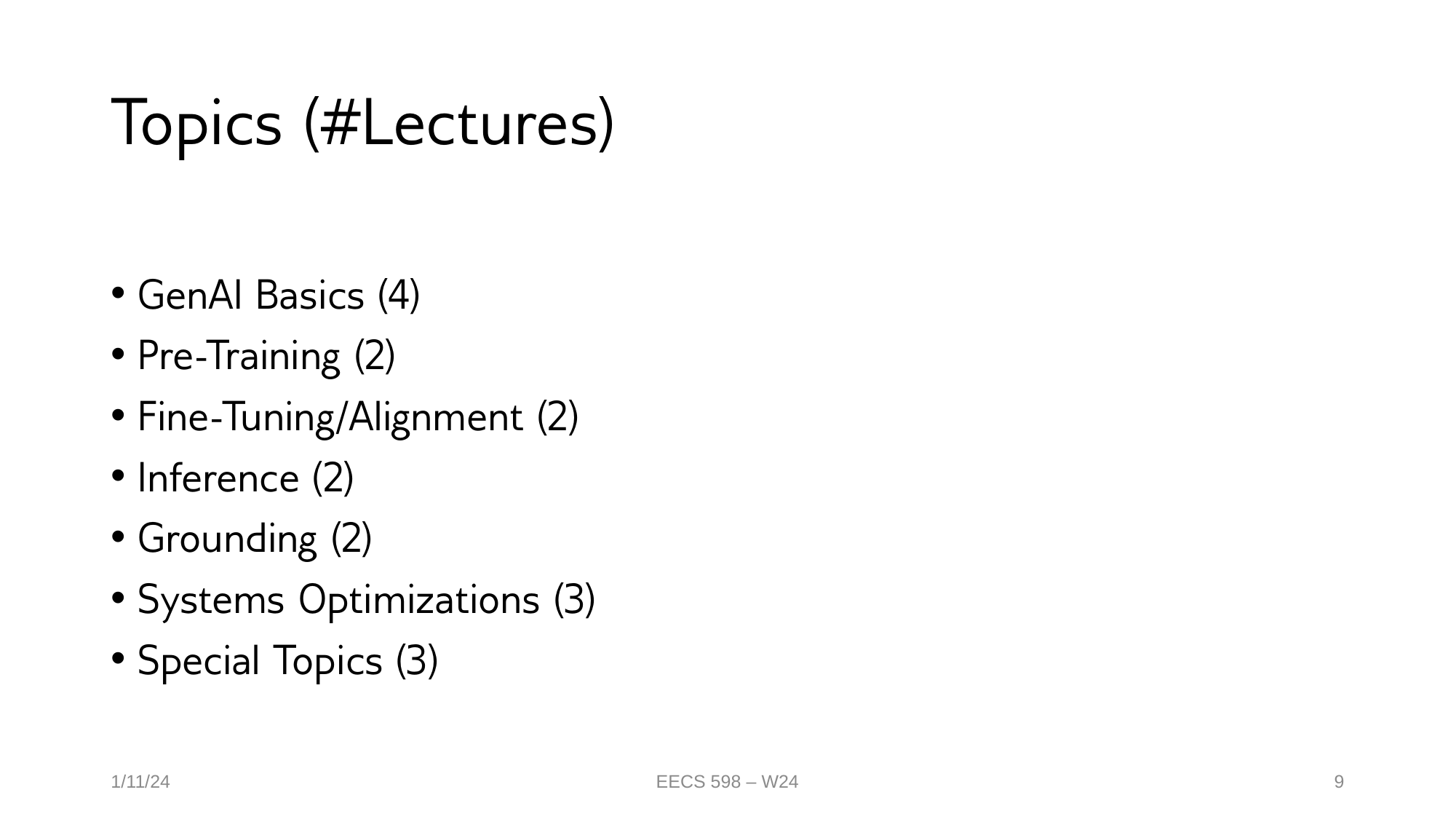

# Topics (#Lectures)
GenAI Basics (4)
Pre-Training (2)
Fine-Tuning/Alignment (2)
Inference (2)
Grounding (2)
Systems Optimizations (3)
Special Topics (3)
1/11/24
EECS 598 – W24
9